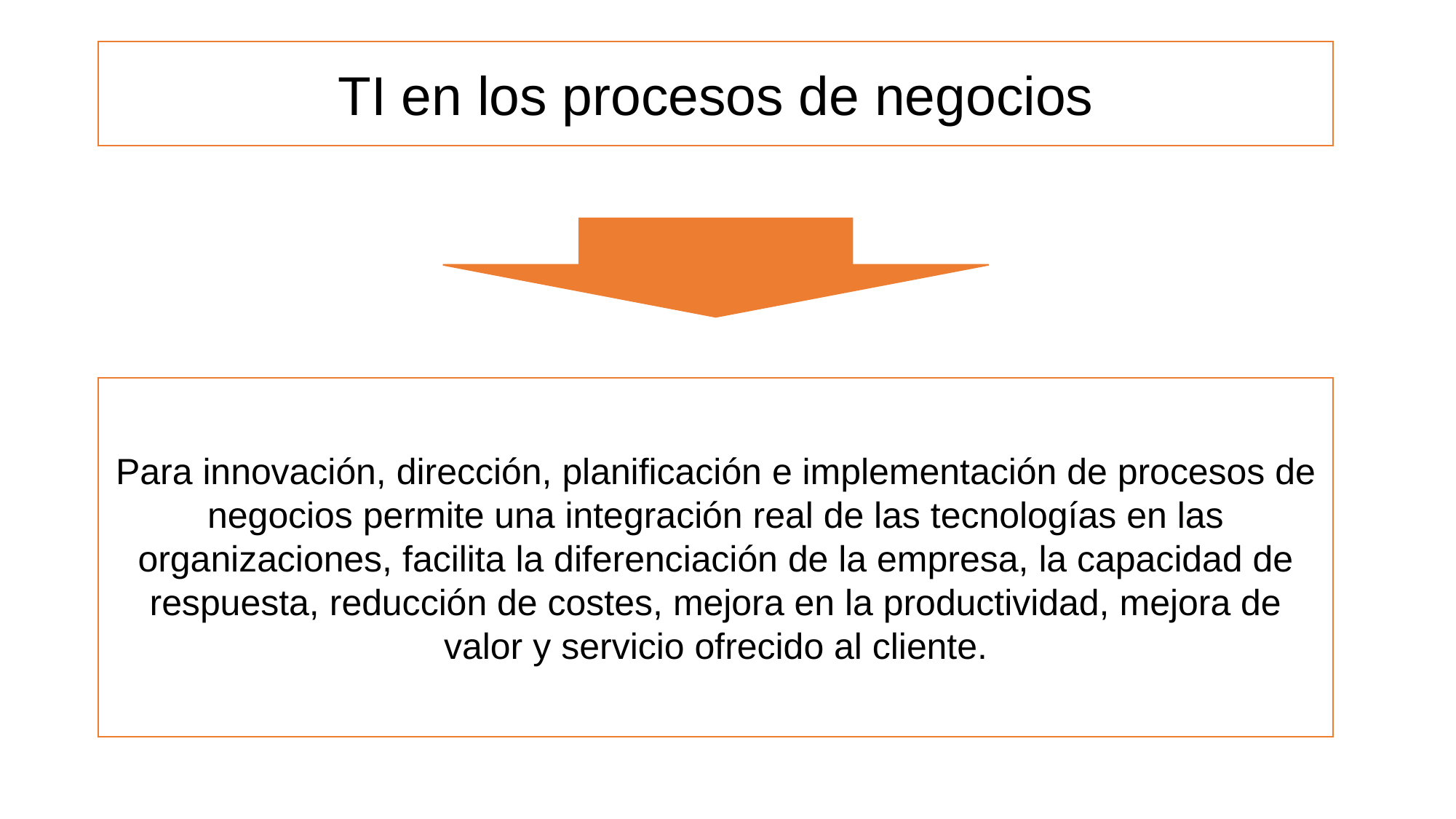

TI en los procesos de negocios

Para innovación, dirección, planificación e implementación de procesos de negocios permite una integración real de las tecnologías en las organizaciones, facilita la diferenciación de la empresa, la capacidad de respuesta, reducción de costes, mejora en la productividad, mejora de valor y servicio ofrecido al cliente.